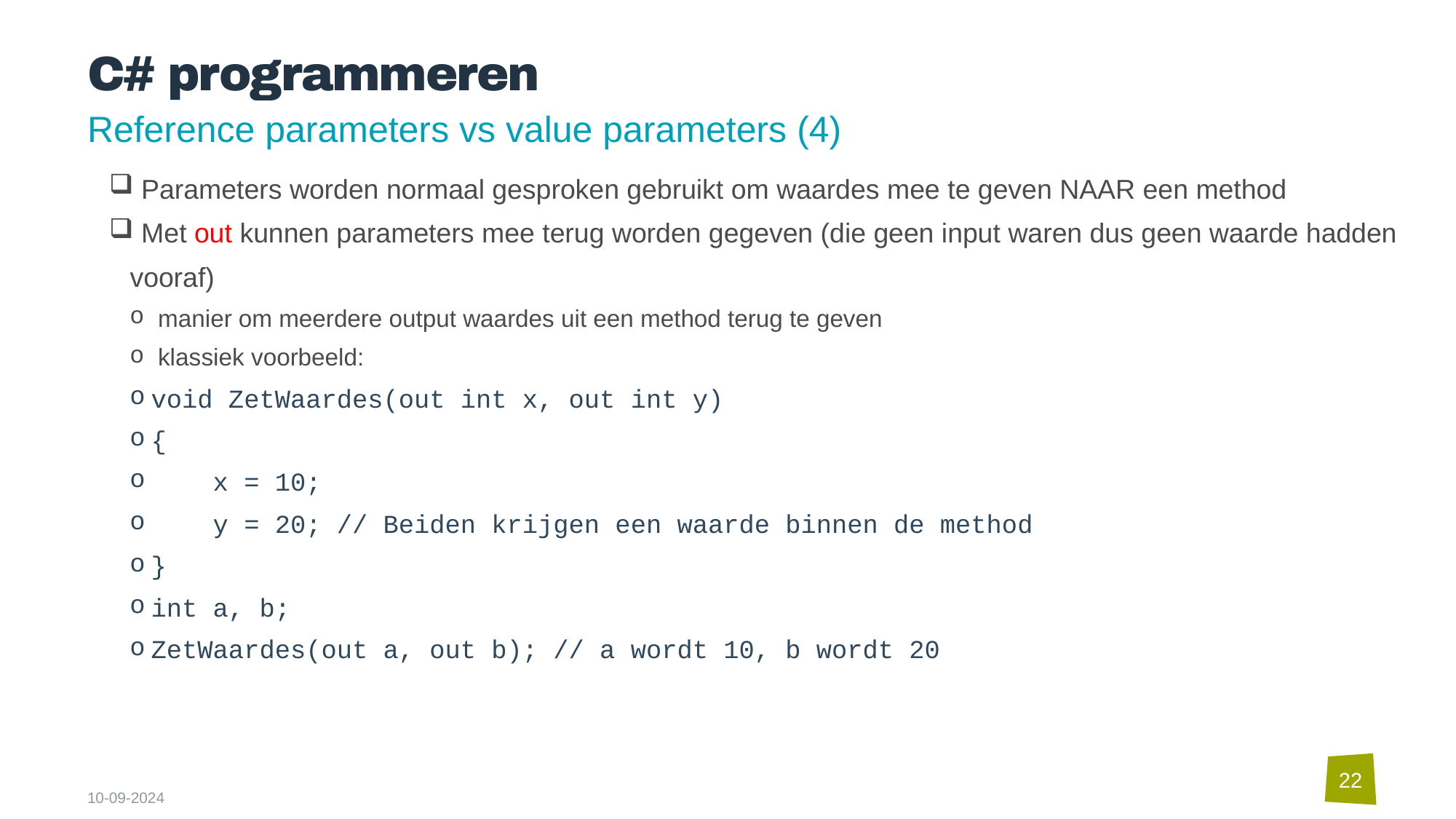

# C# programmeren
Reference parameters vs value parameters (4)
 Parameters worden normaal gesproken gebruikt om waardes mee te geven NAAR een method
 Met out kunnen parameters mee terug worden gegeven (die geen input waren dus geen waarde hadden vooraf)
 manier om meerdere output waardes uit een method terug te geven
 klassiek voorbeeld:
void ZetWaardes(out int x, out int y)
{
    x = 10;
    y = 20; // Beiden krijgen een waarde binnen de method
}
int a, b;
ZetWaardes(out a, out b); // a wordt 10, b wordt 20

22
10-09-2024